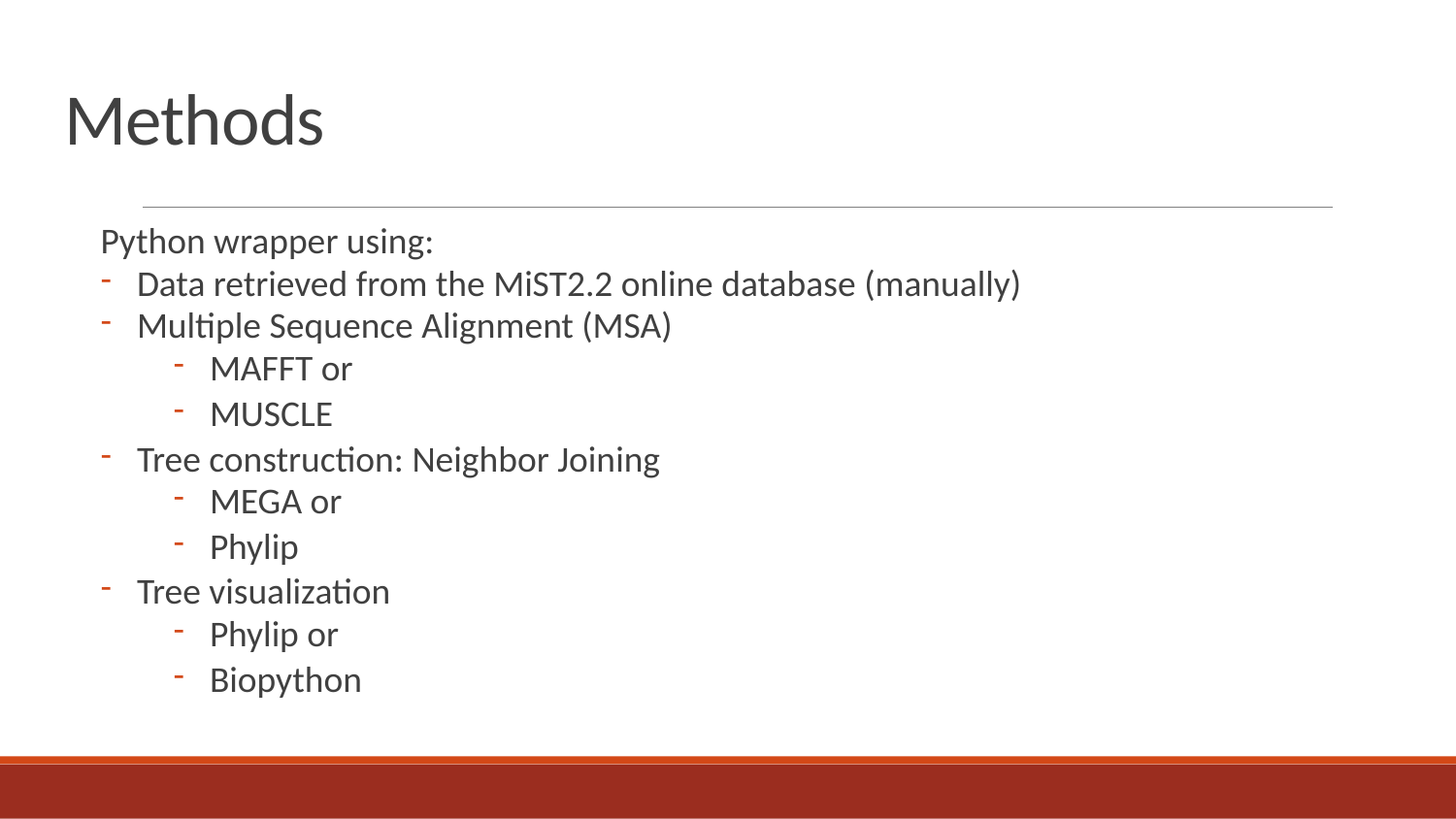

# Methods
Python wrapper using:
Data retrieved from the MiST2.2 online database (manually)
Multiple Sequence Alignment (MSA)
MAFFT or
MUSCLE
Tree construction: Neighbor Joining
MEGA or
Phylip
Tree visualization
Phylip or
Biopython